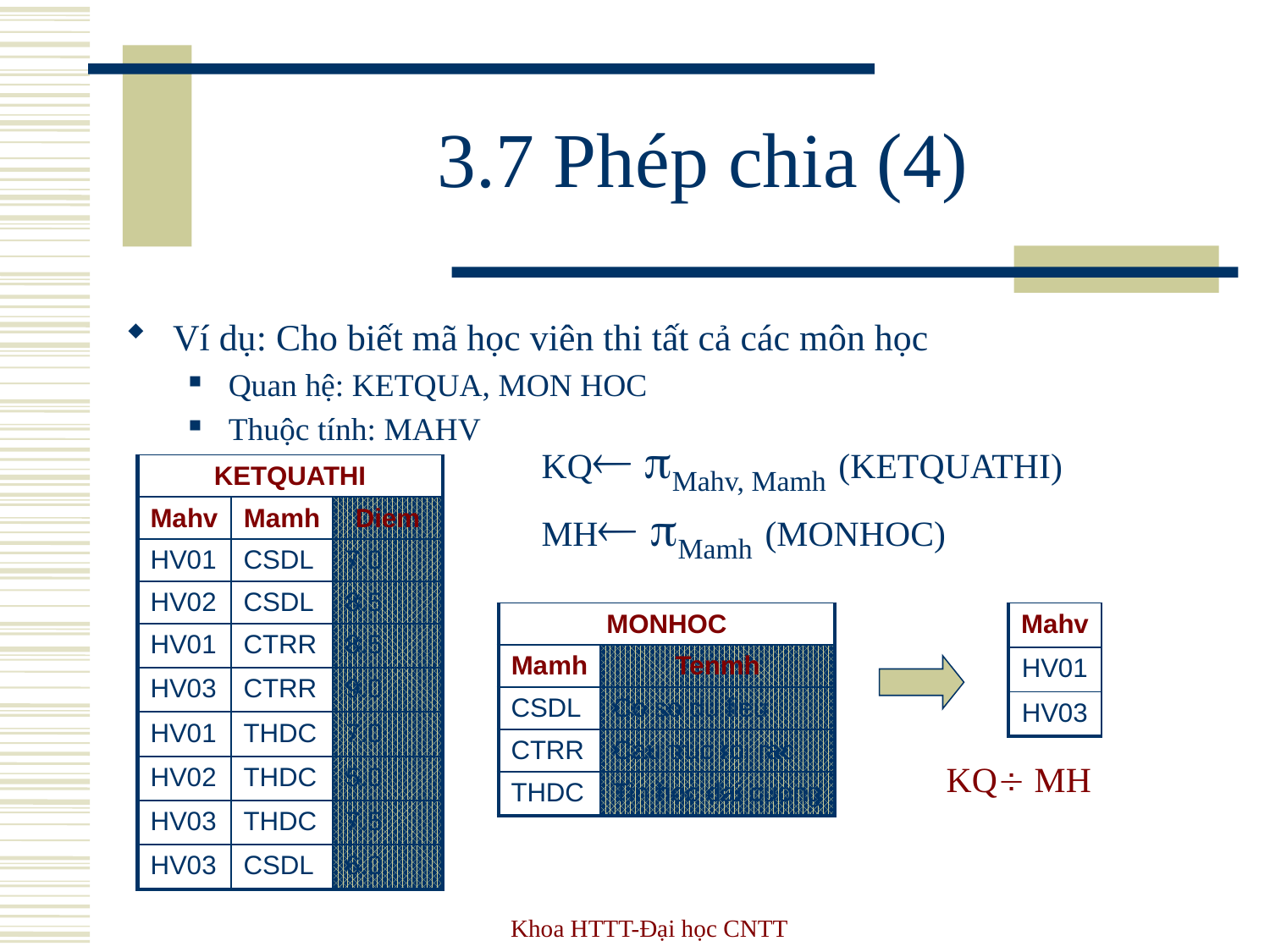

# 3.7 Phép chia (4)
Ví dụ: Cho biết mã học viên thi tất cả các môn học
Quan hệ: KETQUA, MON HOC
Thuộc tính: MAHV

KQ← πMahv, Mamh (KETQUATHI)
MH← πMamh (MONHOC)
| KETQUATHI |  |  |
| --- | --- | --- |
| Mahv | Mamh | Diem |
| HV01 | CSDL | 7.0 |
| HV02 | CSDL | 8.5 |
| HV01 | CTRR | 8.5 |
| HV03 | CTRR | 9.0 |
| HV01 | THDC | 7.0 |
| HV02 | THDC | 5.0 |
| HV03 | THDC | 7.5 |
| HV03 | CSDL | 6.0 |
| MONHOC |  |
| --- | --- |
| Mamh | Tenmh |
| CSDL | Co so du lieu |
| CTRR | Cau truc roi rac |
| THDC | Tin hoc dai cuong |
| Mahv |
| --- |
| HV01 |
| HV03 |

KQ÷ MH
Khoa HTTT-Đại học CNTT
44